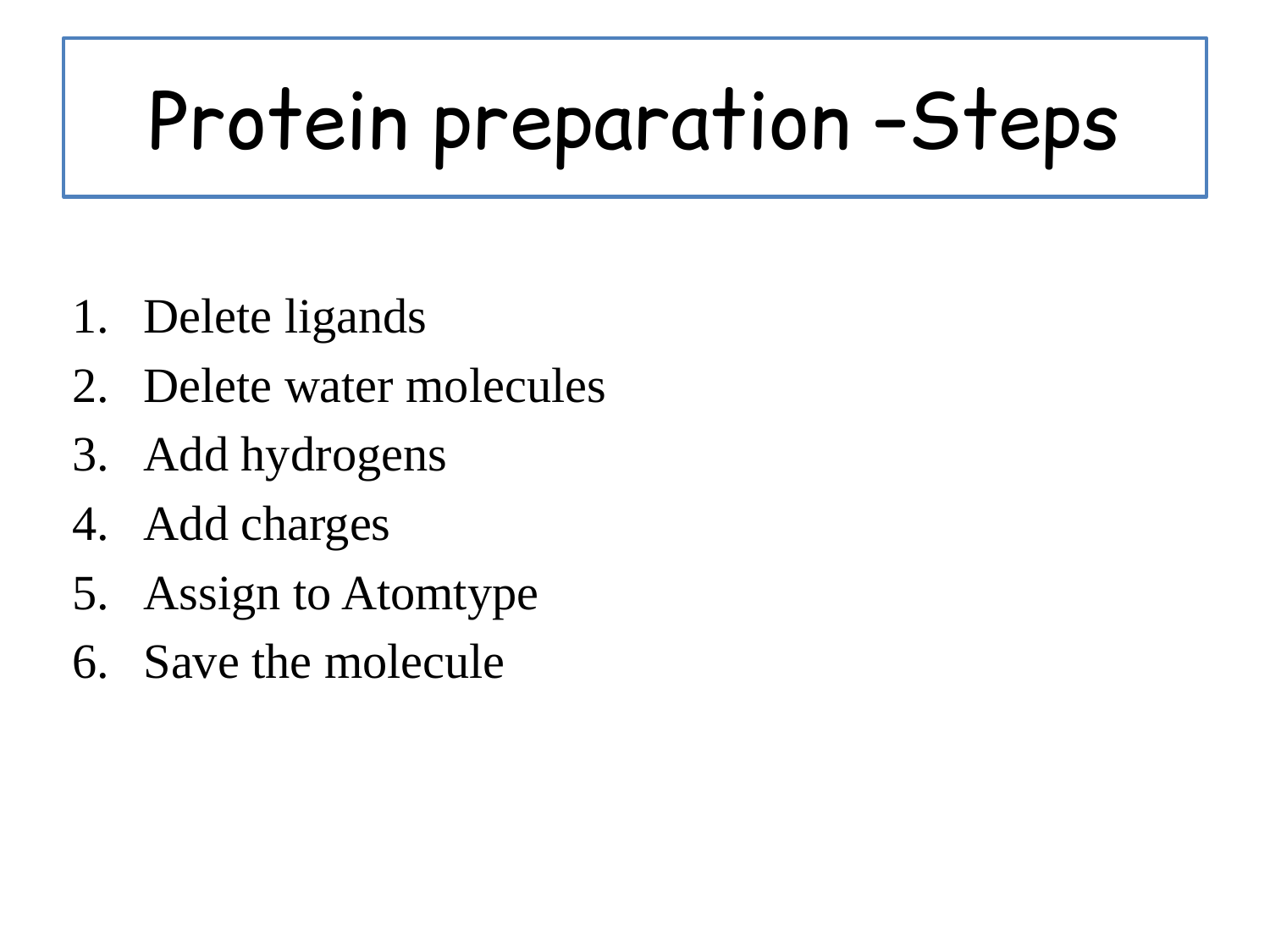

# Protein preparation –Steps
Delete ligands
Delete water molecules
Add hydrogens
Add charges
Assign to Atomtype
Save the molecule